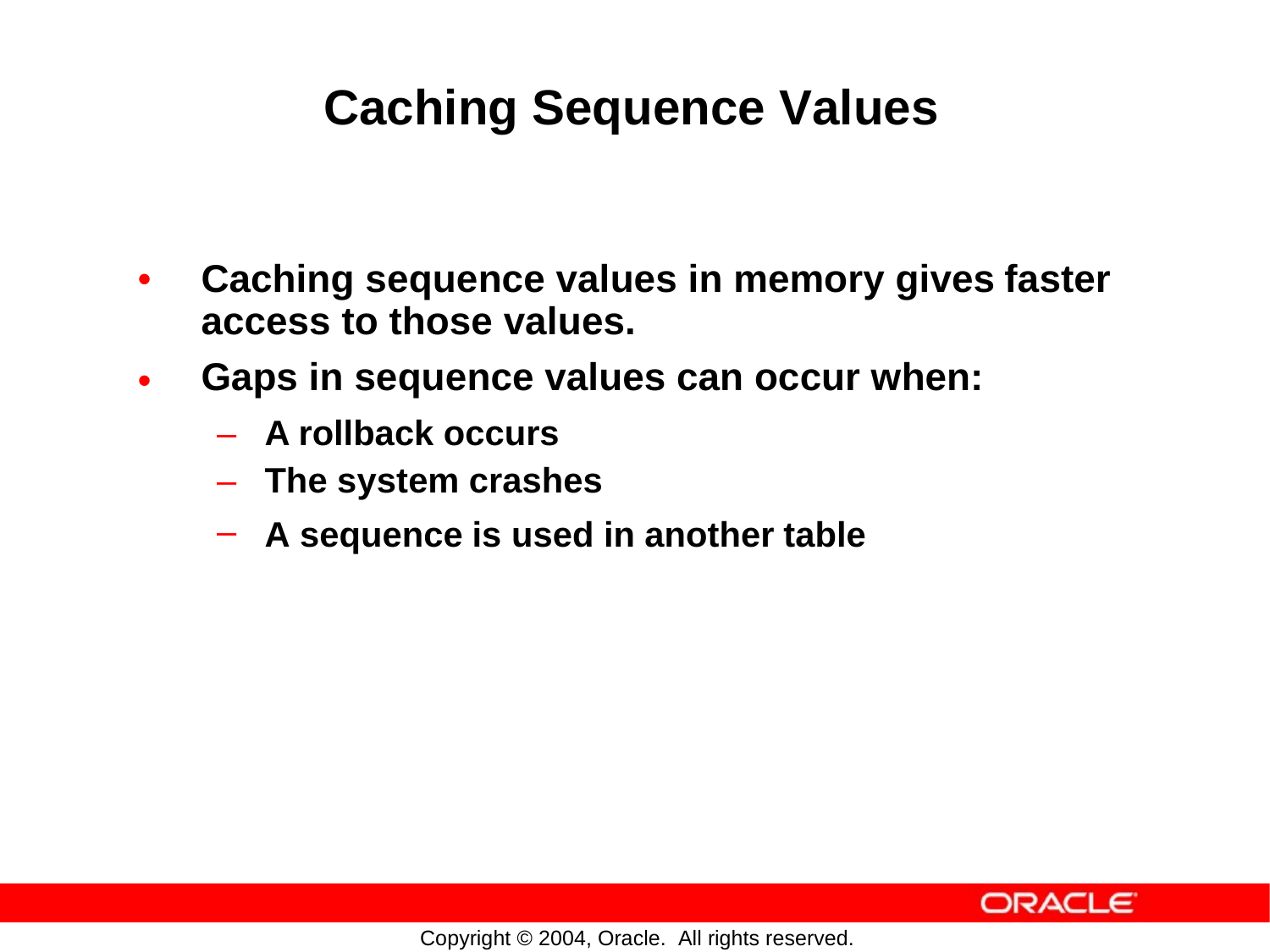

Caching Sequence Values
•
Caching sequence values in memory gives
access to those values.
Gaps in sequence values can occur when:
faster
•
–
–
–
A rollback occurs
The system crashes
A
sequence
is
used
in
another
table

Copyright © 2004, Oracle.  All rights reserved.